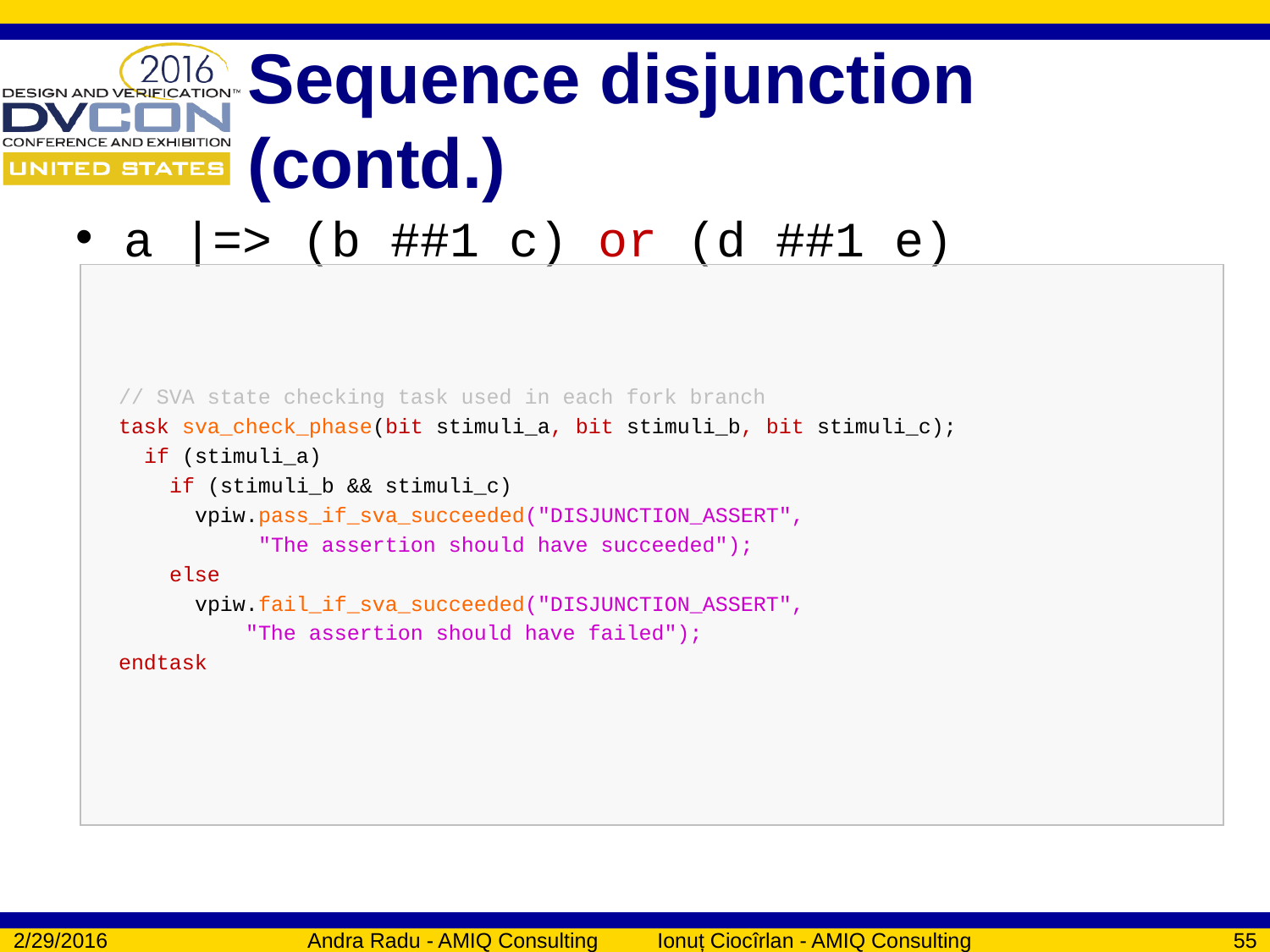

# Sequence disjunction (contd.)
a |=> (b ##1 c) or (d ##1 e)

  // SVA state checking task used in each fork branch
  task sva_check_phase(bit stimuli_a, bit stimuli_b, bit stimuli_c);
    if (stimuli_a)
      if (stimuli_b && stimuli_c)
        vpiw.pass_if_sva_succeeded("DISJUNCTION_ASSERT",
             "The assertion should have succeeded");
      else
        vpiw.fail_if_sva_succeeded("DISJUNCTION_ASSERT",
            "The assertion should have failed");
  endtask
2/29/2016
Andra Radu - AMIQ Consulting          Ionuț Ciocîrlan - AMIQ Consulting
55